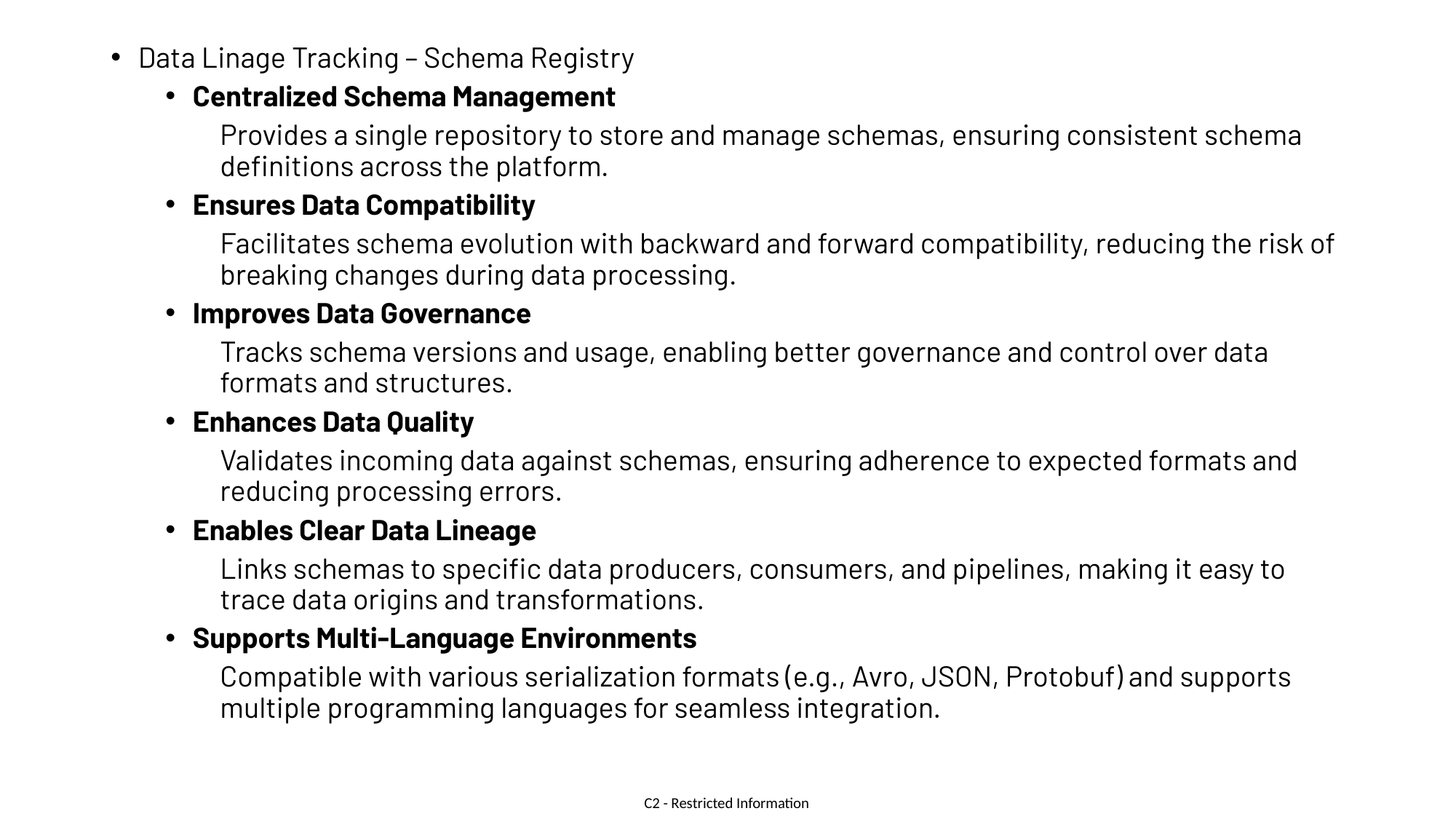

Data Linage Tracking – Schema Registry
Centralized Schema Management
Provides a single repository to store and manage schemas, ensuring consistent schema definitions across the platform.
Ensures Data Compatibility
Facilitates schema evolution with backward and forward compatibility, reducing the risk of breaking changes during data processing.
Improves Data Governance
Tracks schema versions and usage, enabling better governance and control over data formats and structures.
Enhances Data Quality
Validates incoming data against schemas, ensuring adherence to expected formats and reducing processing errors.
Enables Clear Data Lineage
Links schemas to specific data producers, consumers, and pipelines, making it easy to trace data origins and transformations.
Supports Multi-Language Environments
Compatible with various serialization formats (e.g., Avro, JSON, Protobuf) and supports multiple programming languages for seamless integration.